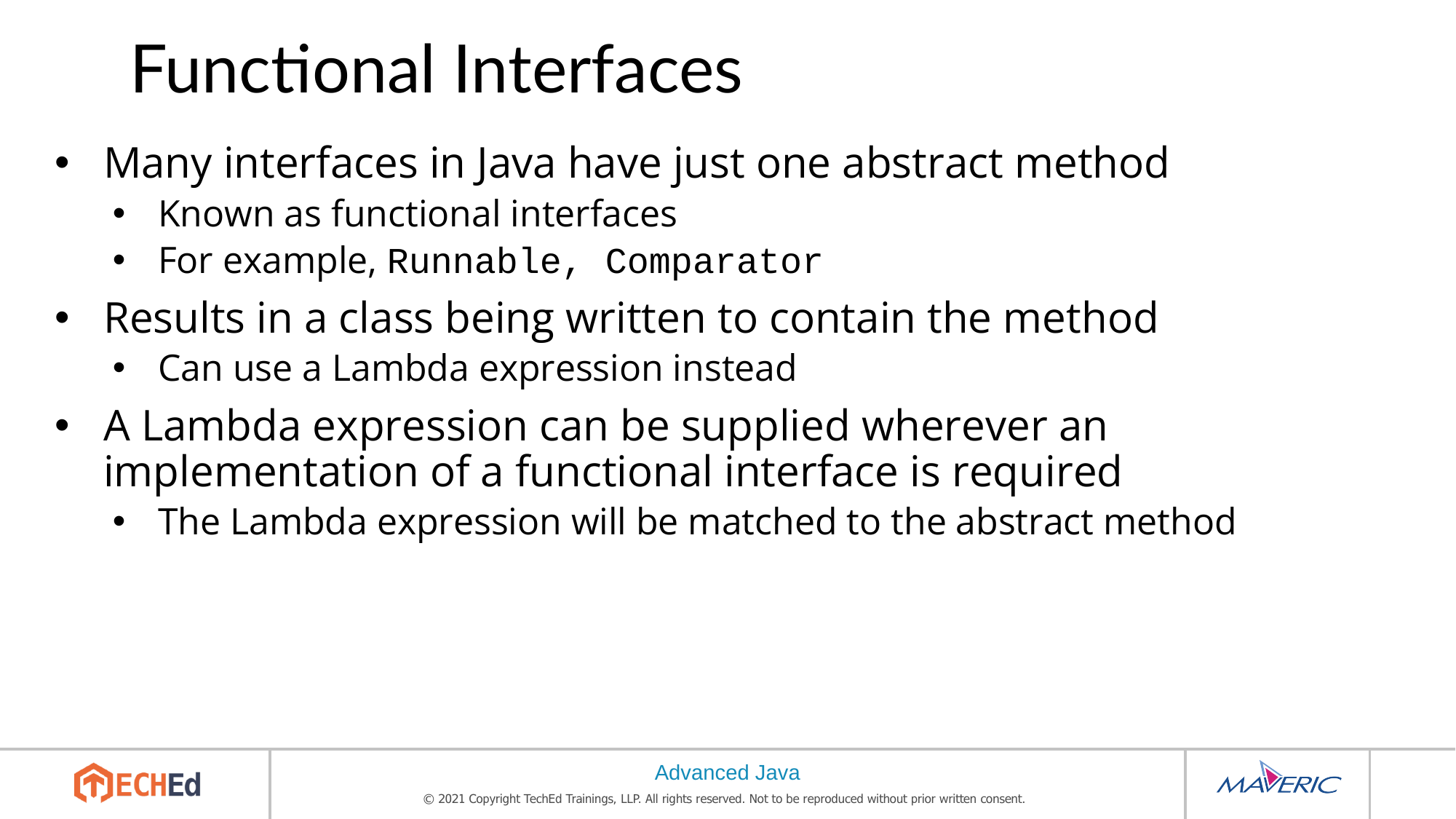

# Functional Interfaces
Many interfaces in Java have just one abstract method
Known as functional interfaces
For example, Runnable, Comparator
Results in a class being written to contain the method
Can use a Lambda expression instead
A Lambda expression can be supplied wherever an implementation of a functional interface is required
The Lambda expression will be matched to the abstract method